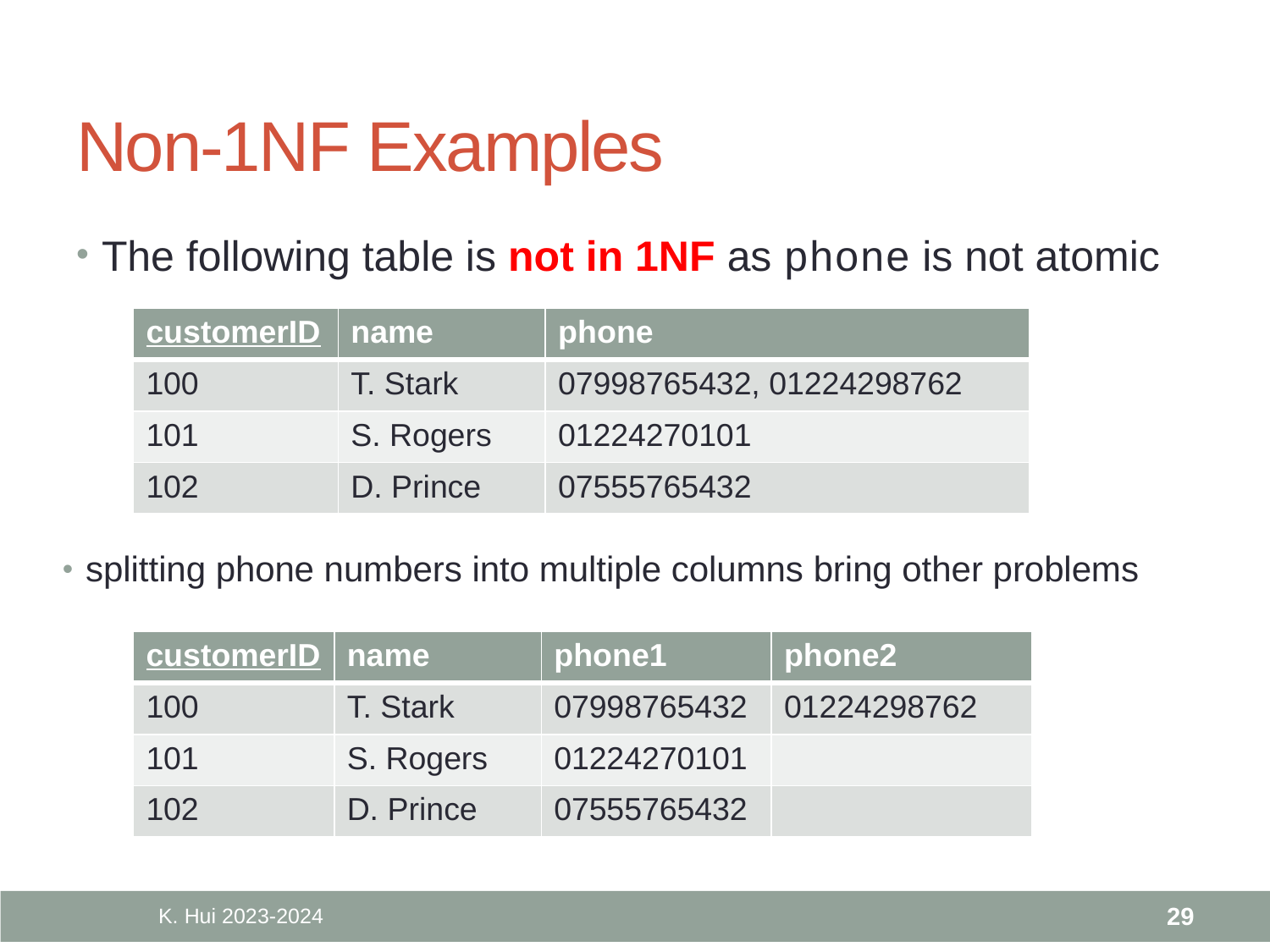

# Non-1NF Examples
The following table is not in 1NF as phone is not atomic
| customerID | name | phone |
| --- | --- | --- |
| 100 | T. Stark | 07998765432, 01224298762 |
| 101 | S. Rogers | 01224270101 |
| 102 | D. Prince | 07555765432 |
splitting phone numbers into multiple columns bring other problems
| customerID | name | phone1 | phone2 |
| --- | --- | --- | --- |
| 100 | T. Stark | 07998765432 | 01224298762 |
| 101 | S. Rogers | 01224270101 |  |
| 102 | D. Prince | 07555765432 |  |
K. Hui 2023-2024
29